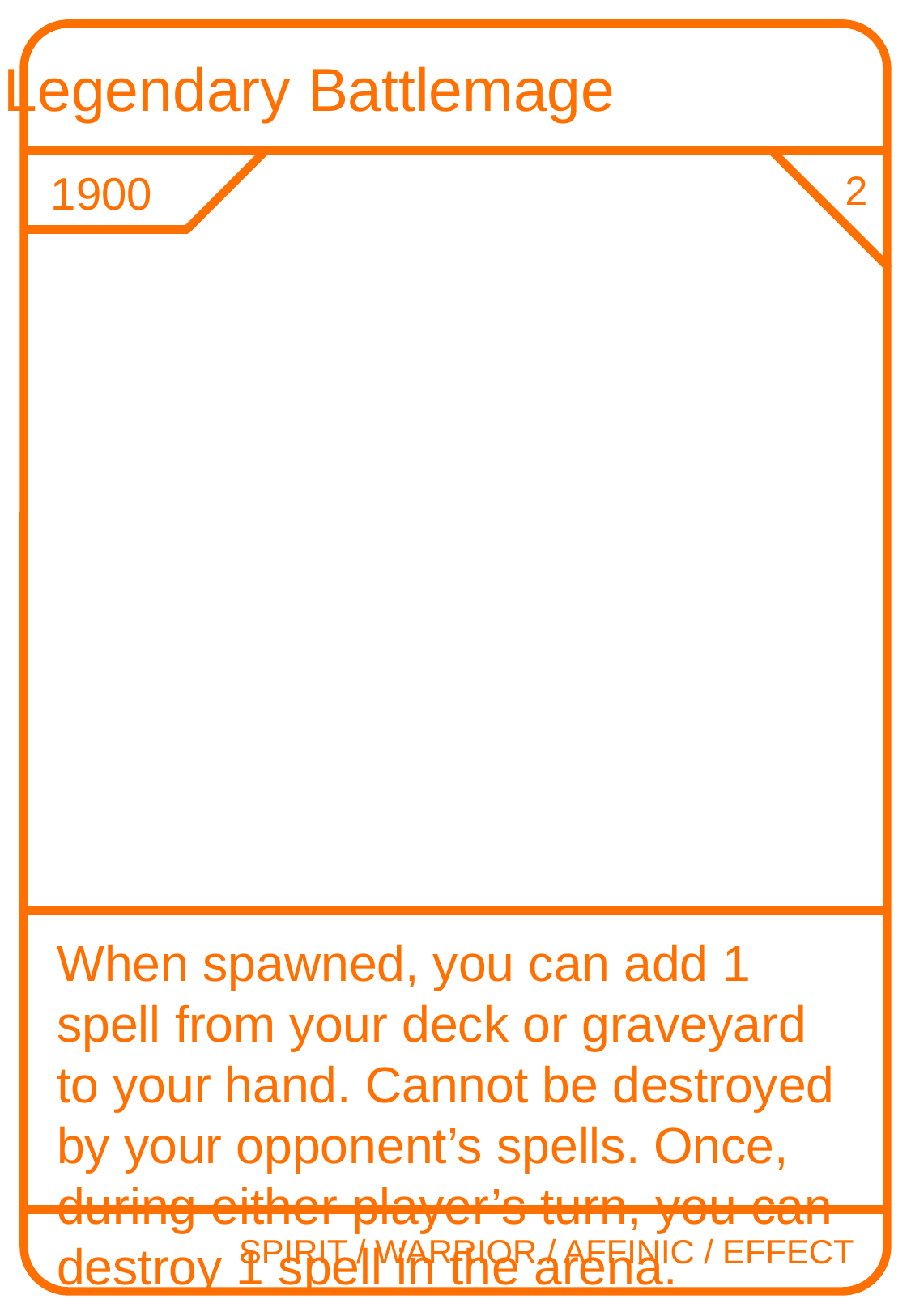

Legendary Battlemage
1900
2
When spawned, you can add 1 spell from your deck or graveyard to your hand. Cannot be destroyed by your opponent’s spells. Once, during either player’s turn, you can destroy 1 spell in the arena.
SPIRIT / WARRIOR / AFFINIC / EFFECT